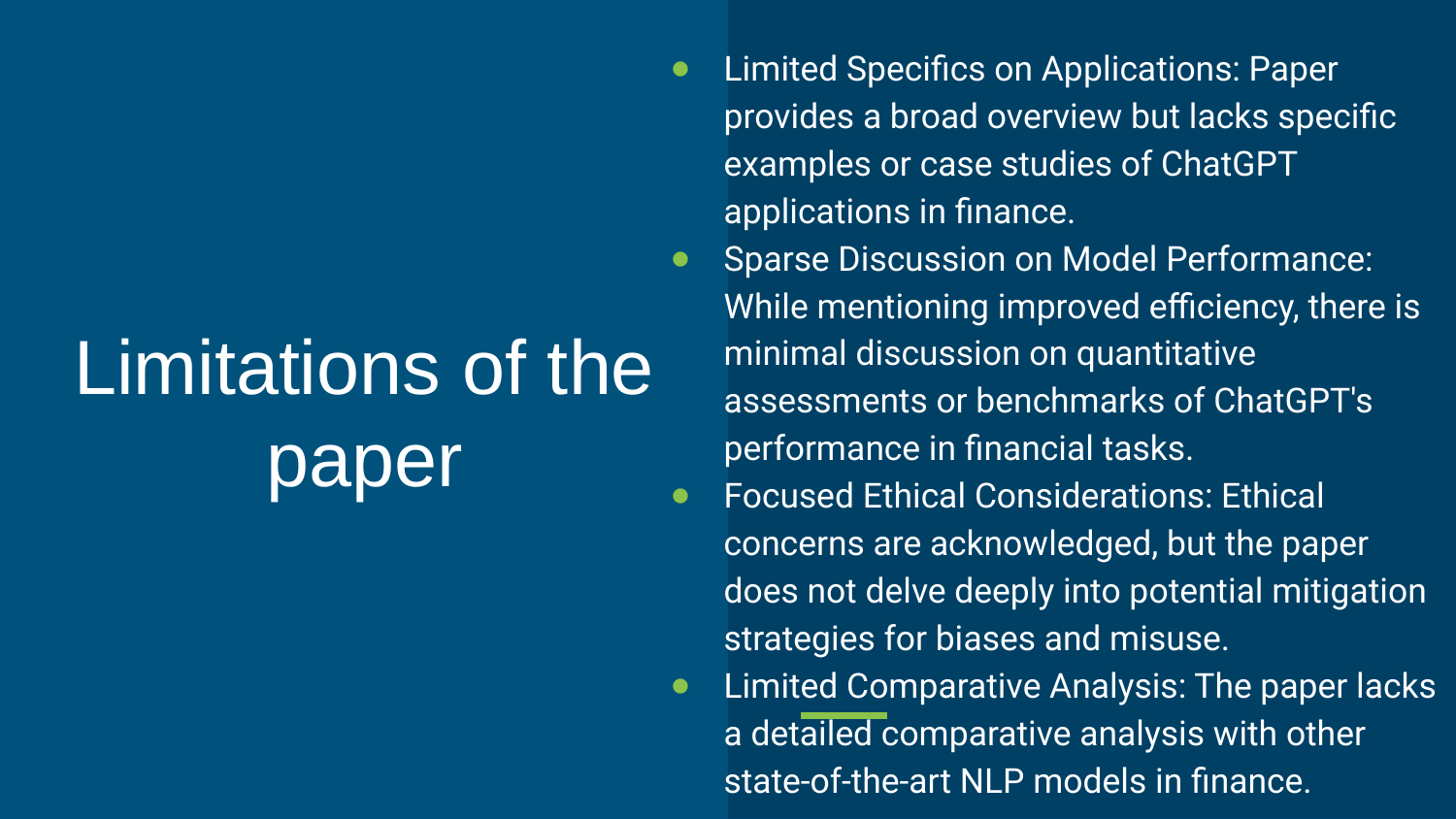

Limited Specifics on Applications: Paper provides a broad overview but lacks specific examples or case studies of ChatGPT applications in finance.
Sparse Discussion on Model Performance: While mentioning improved efficiency, there is minimal discussion on quantitative assessments or benchmarks of ChatGPT's performance in financial tasks.
Focused Ethical Considerations: Ethical concerns are acknowledged, but the paper does not delve deeply into potential mitigation strategies for biases and misuse.
Limited Comparative Analysis: The paper lacks a detailed comparative analysis with other state-of-the-art NLP models in finance.

# Limitations of the paper